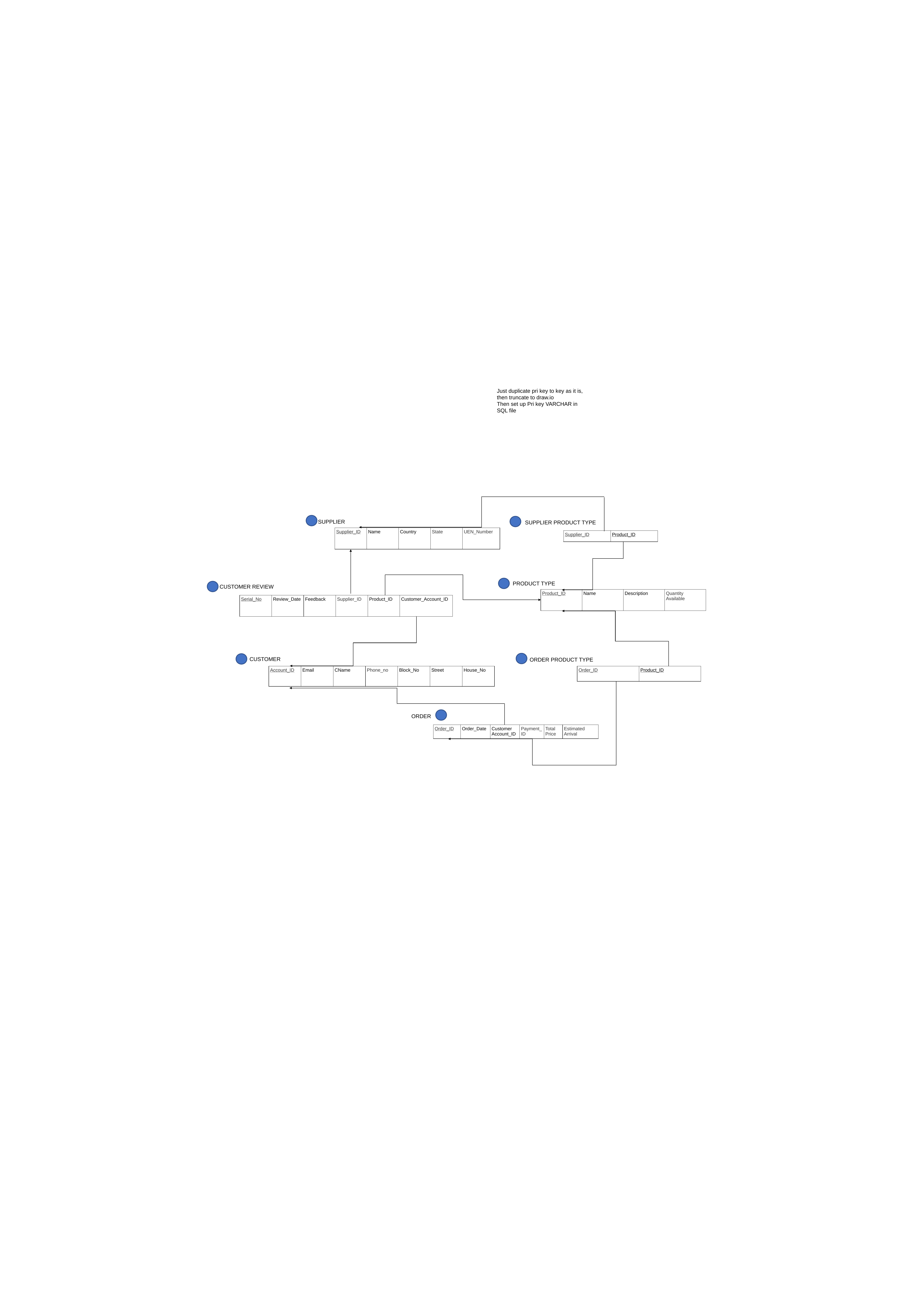

Just duplicate pri key to key as it is, then truncate to draw.io
Then set up Pri key VARCHAR in SQL file

SUPPLIER
SUPPLIER PRODUCT TYPE
| Supplier\_ID | Name | Country | State | UEN\_Number |
| --- | --- | --- | --- | --- |
| Supplier\_ID | Product\_ID |
| --- | --- |

PRODUCT TYPE

CUSTOMER REVIEW
| Product\_ID | Name | Description | Quantity Available |
| --- | --- | --- | --- |
| Serial\_No | Review\_Date | Feedback | Supplier\_ID | Product\_ID | Customer\_Account\_ID |
| --- | --- | --- | --- | --- | --- |

CUSTOMER

ORDER PRODUCT TYPE
| Account\_ID | Email | CName | Phone\_no | Block\_No | Street | House\_No |
| --- | --- | --- | --- | --- | --- | --- |
| Order\_ID | Product\_ID |
| --- | --- |

ORDER
| Order\_ID | Order\_Date | Customer Account\_ID | Payment\_ID | Total Price | Estimated Arrival |
| --- | --- | --- | --- | --- | --- |